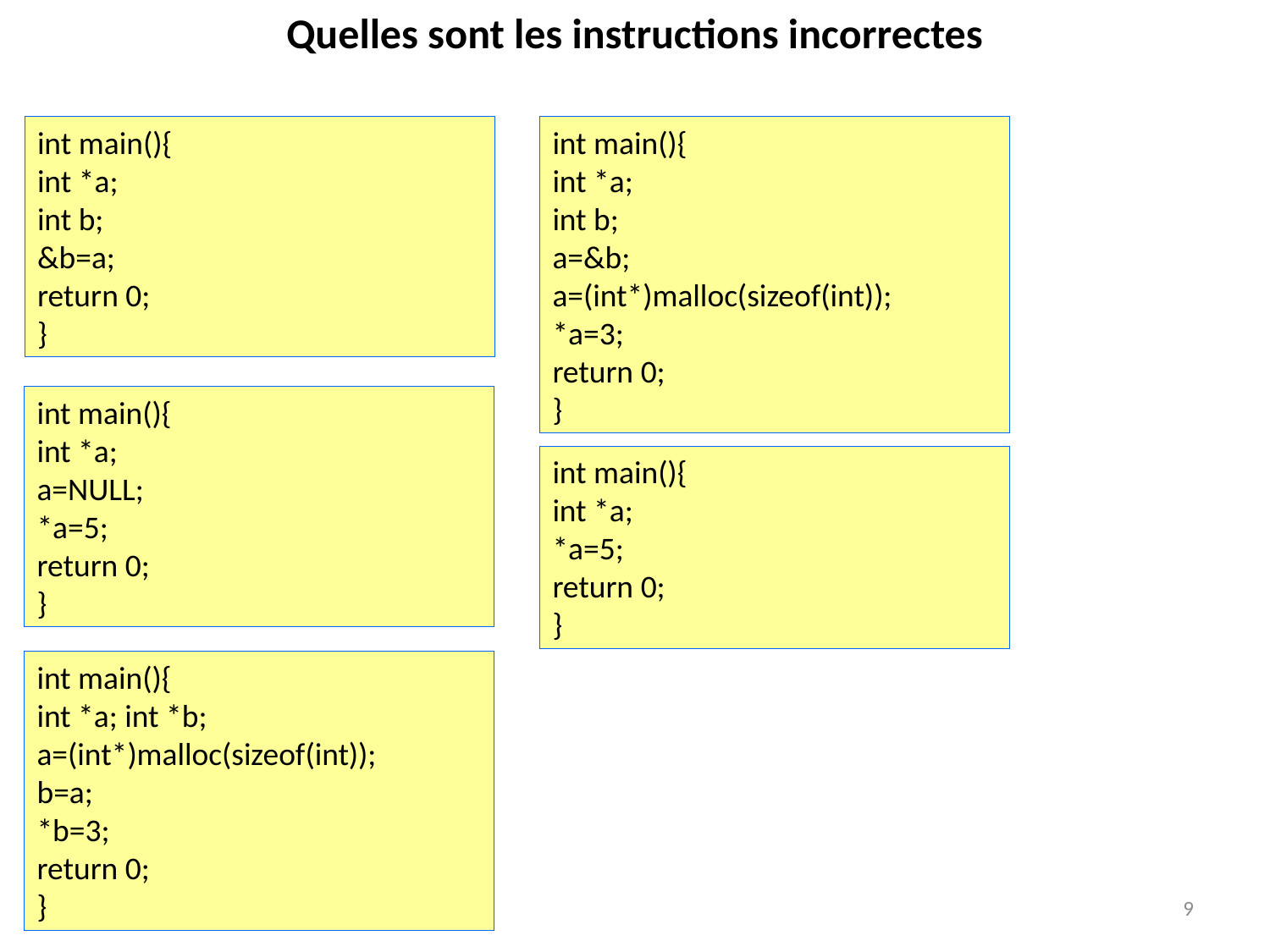

Quelles sont les instructions incorrectes
int main(){
int *a;
int b;
&b=a;
return 0;
}
int main(){
int *a;
int b;
a=&b;
a=(int*)malloc(sizeof(int));
*a=3;
return 0;
}
int main(){
int *a;
a=NULL;
*a=5;
return 0;
}
int main(){
int *a;
*a=5;
return 0;
}
int main(){
int *a; int *b;
a=(int*)malloc(sizeof(int));
b=a;
*b=3;
return 0;
}
9